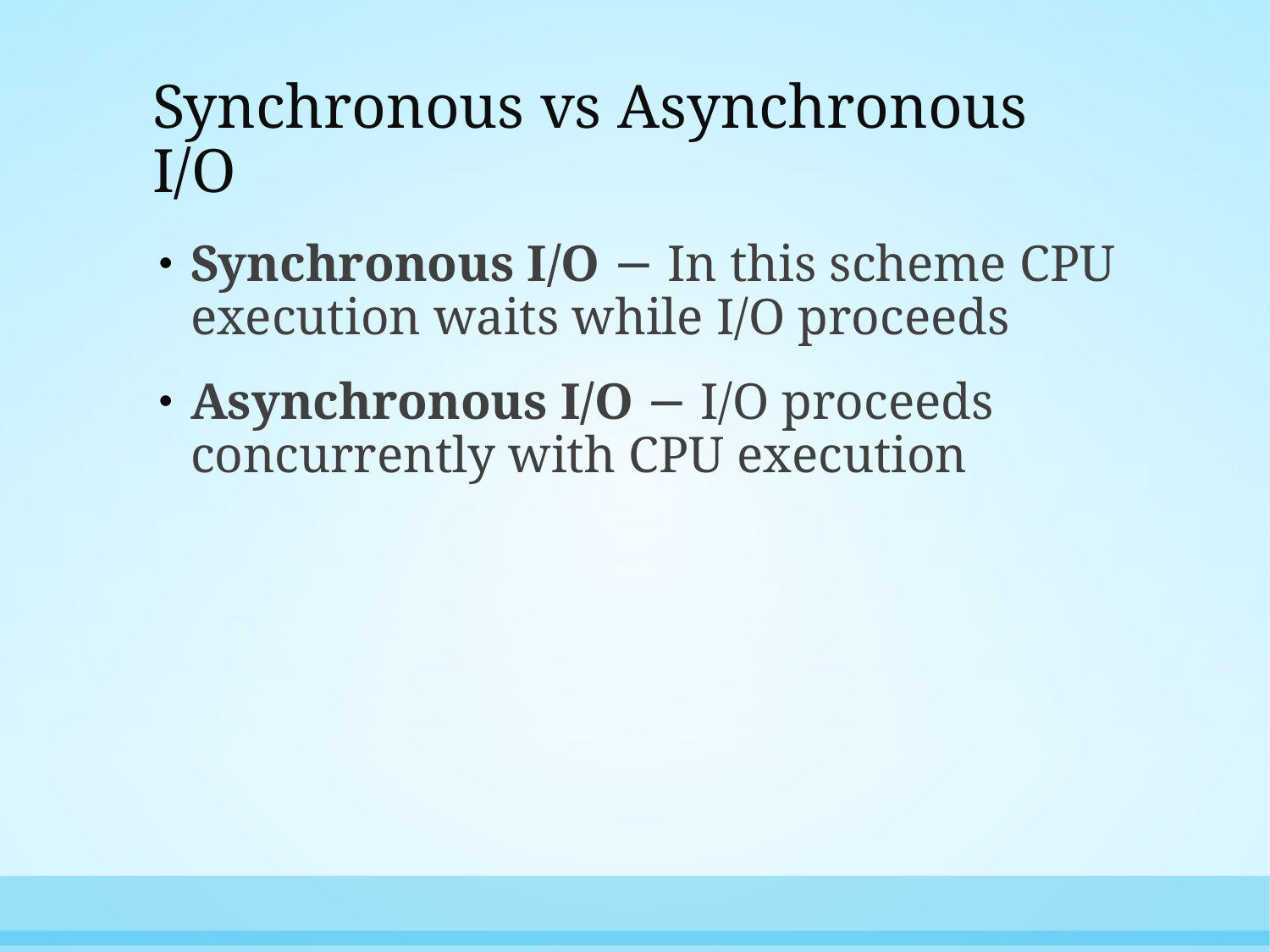

# Synchronous vs Asynchronous I/O
Synchronous I/O − In this scheme CPU execution waits while I/O proceeds
Asynchronous I/O − I/O proceeds concurrently with CPU execution